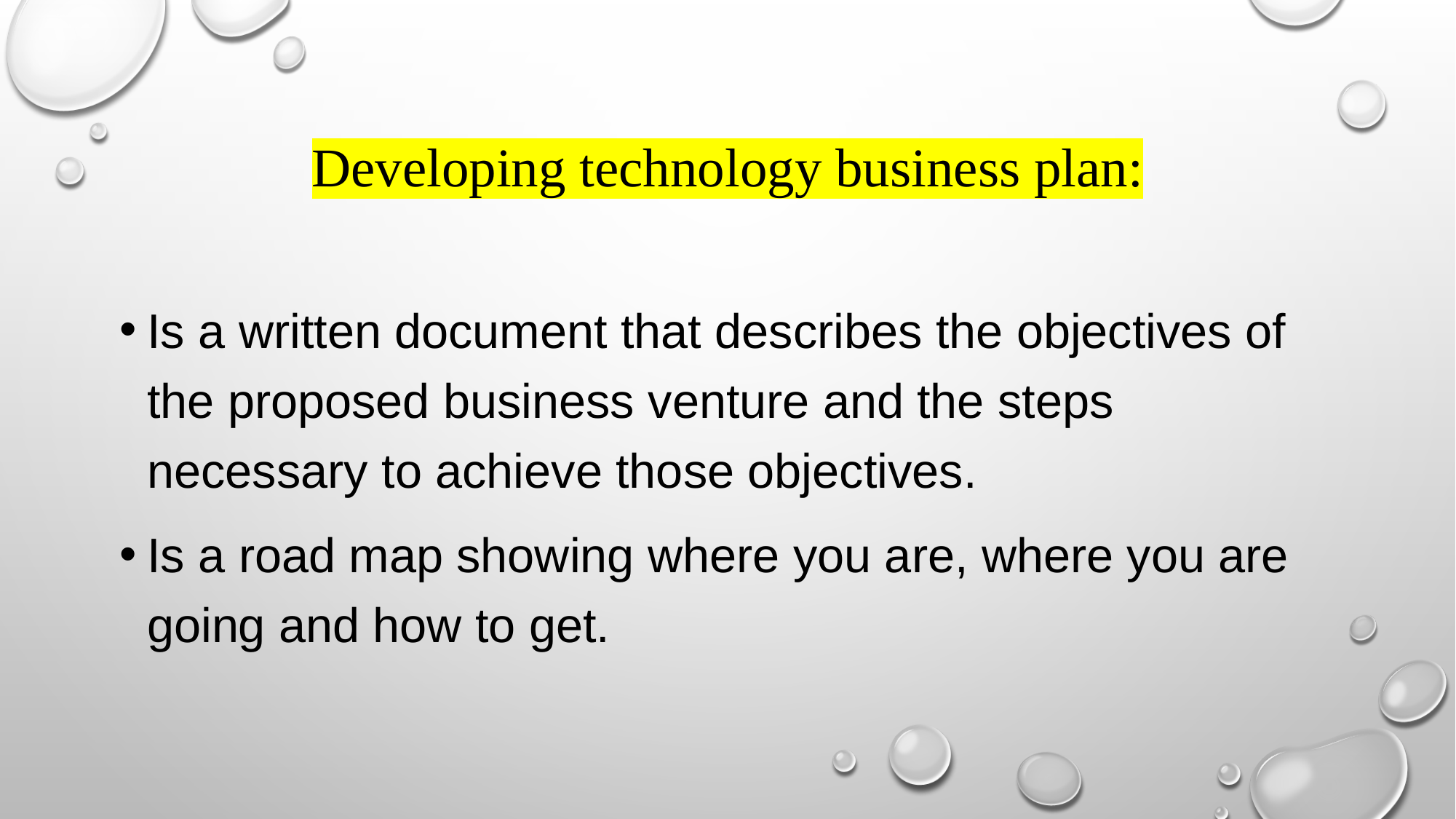

# Developing technology business plan:
Is a written document that describes the objectives of the proposed business venture and the steps necessary to achieve those objectives.
Is a road map showing where you are, where you are going and how to get.